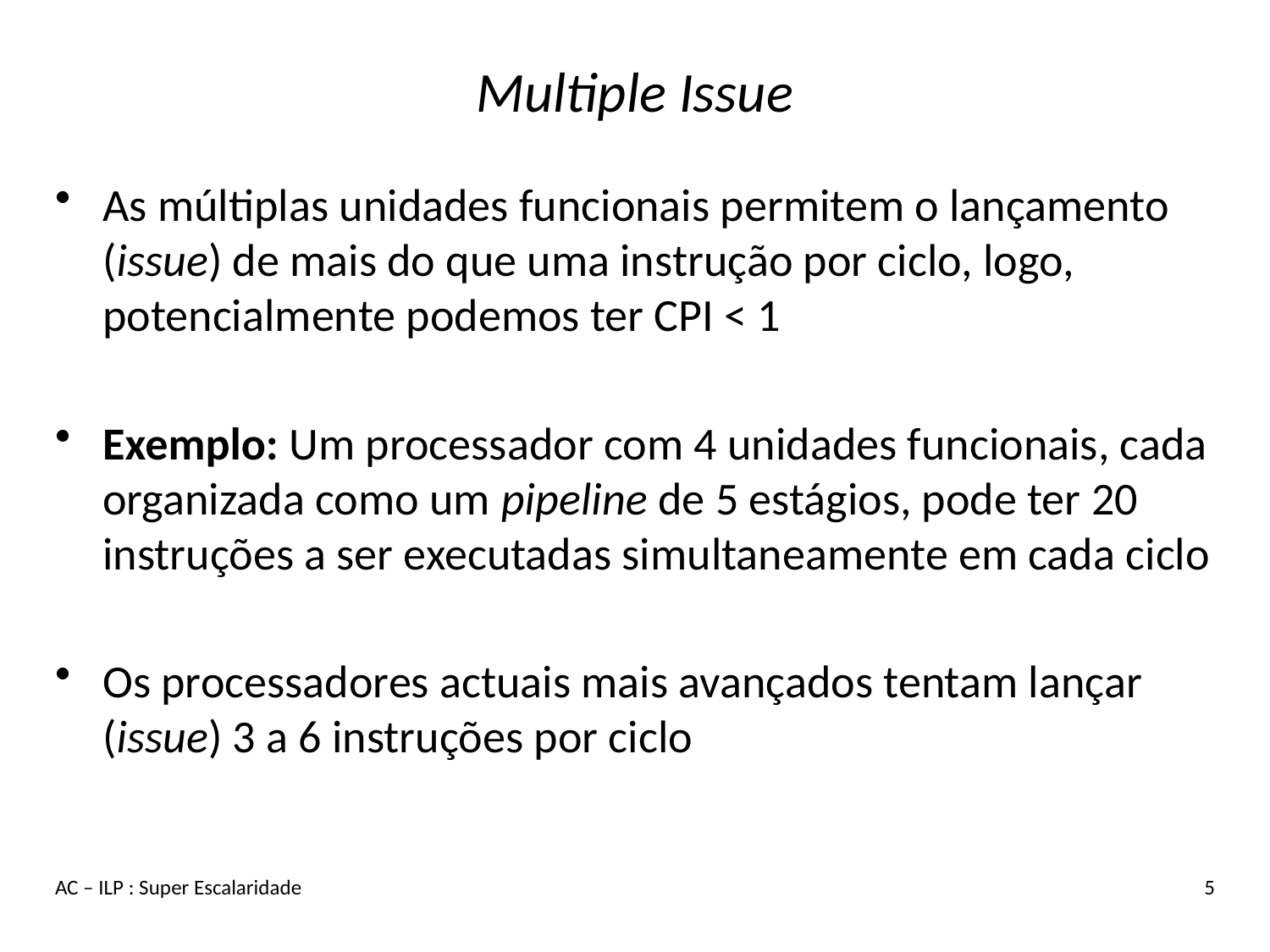

# Multiple Issue
As múltiplas unidades funcionais permitem o lançamento (issue) de mais do que uma instrução por ciclo, logo, potencialmente podemos ter CPI < 1

Exemplo: Um processador com 4 unidades funcionais, cada organizada como um pipeline de 5 estágios, pode ter 20 instruções a ser executadas simultaneamente em cada ciclo

Os processadores actuais mais avançados tentam lançar (issue) 3 a 6 instruções por ciclo
AC – ILP : Super Escalaridade
5